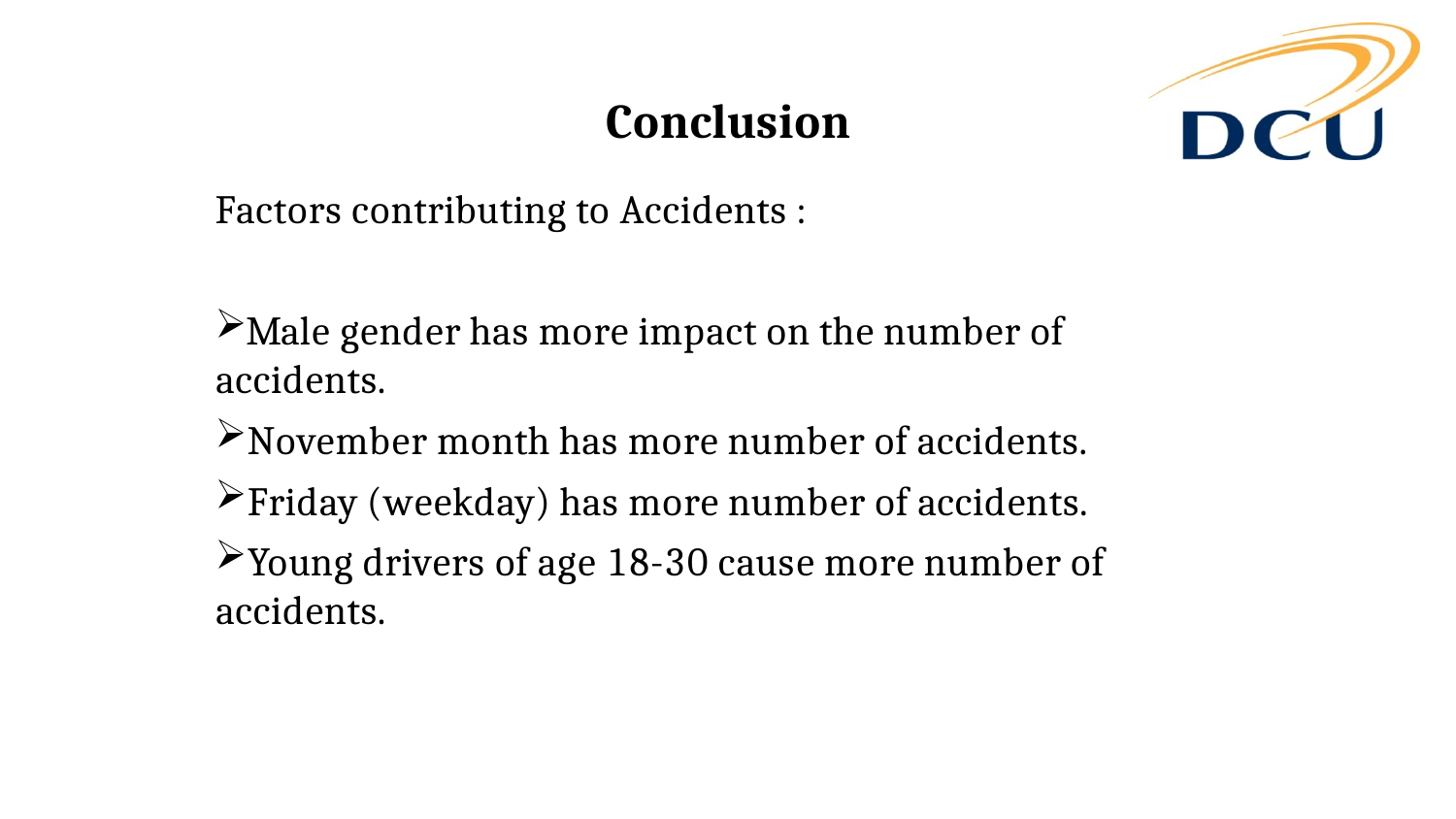

# Conclusion
Factors contributing to Accidents :

Male gender has more impact on the number of accidents.
November month has more number of accidents.
Friday (weekday) has more number of accidents.
Young drivers of age 18-30 cause more number of accidents.